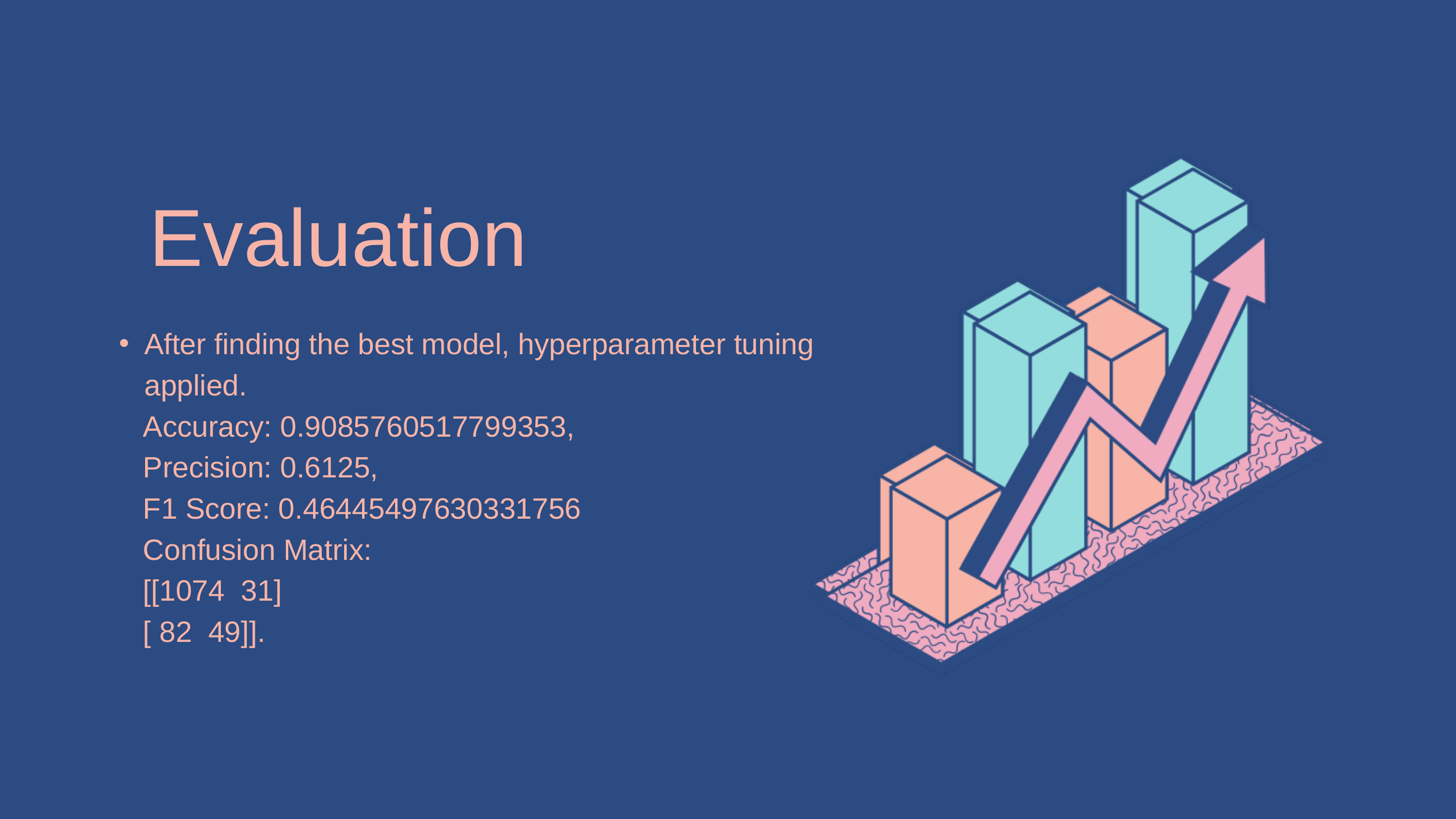

Evaluation

After finding the best model, hyperparameter tuning applied.
      Accuracy: 0.9085760517799353,
      Precision: 0.6125,
      F1 Score: 0.46445497630331756
      Confusion Matrix:
      [[1074  31]
      [ 82  49]].